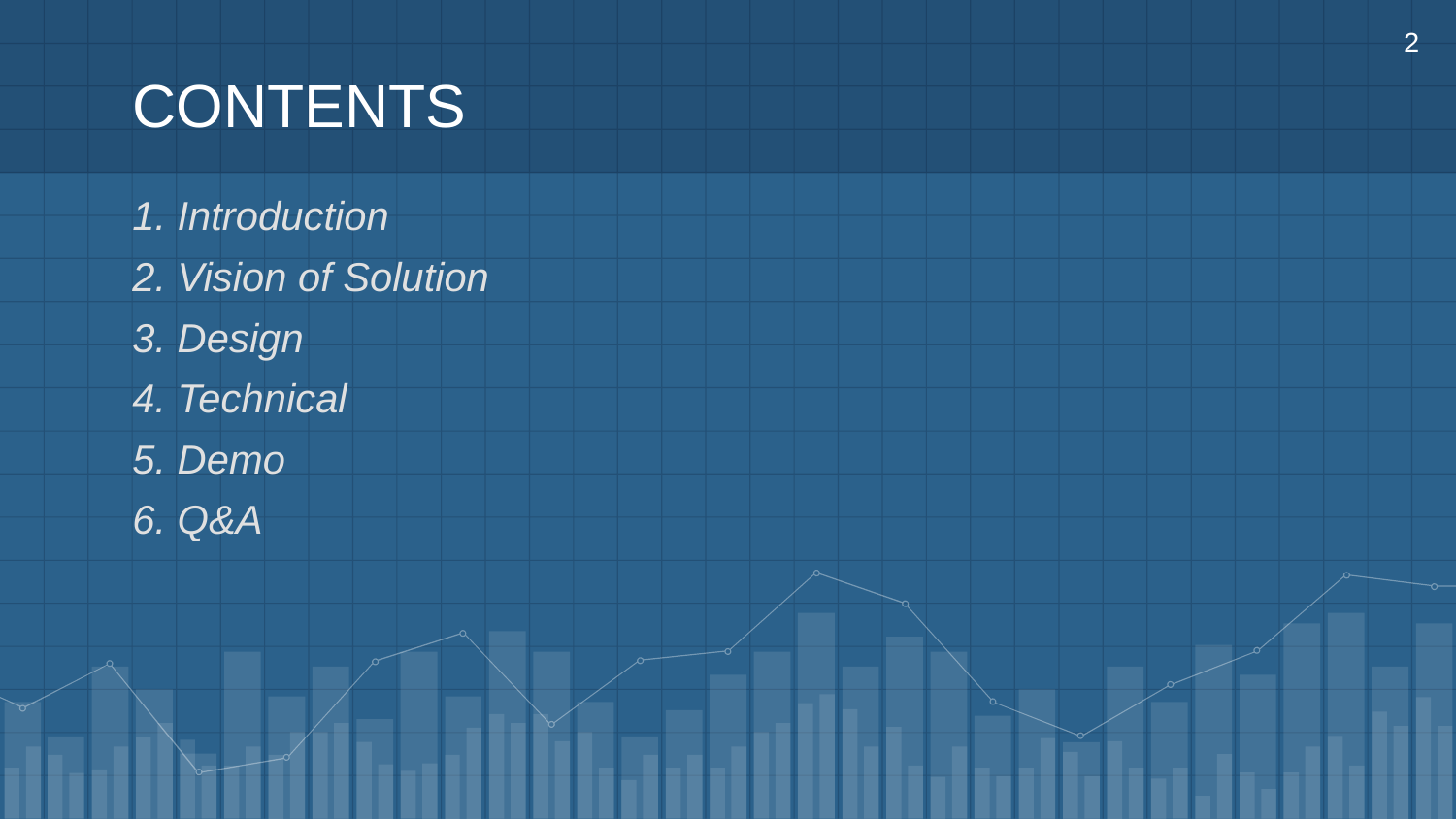

2
# CONTENTS
1. Introduction
2. Vision of Solution
3. Design
4. Technical
5. Demo
6. Q&A